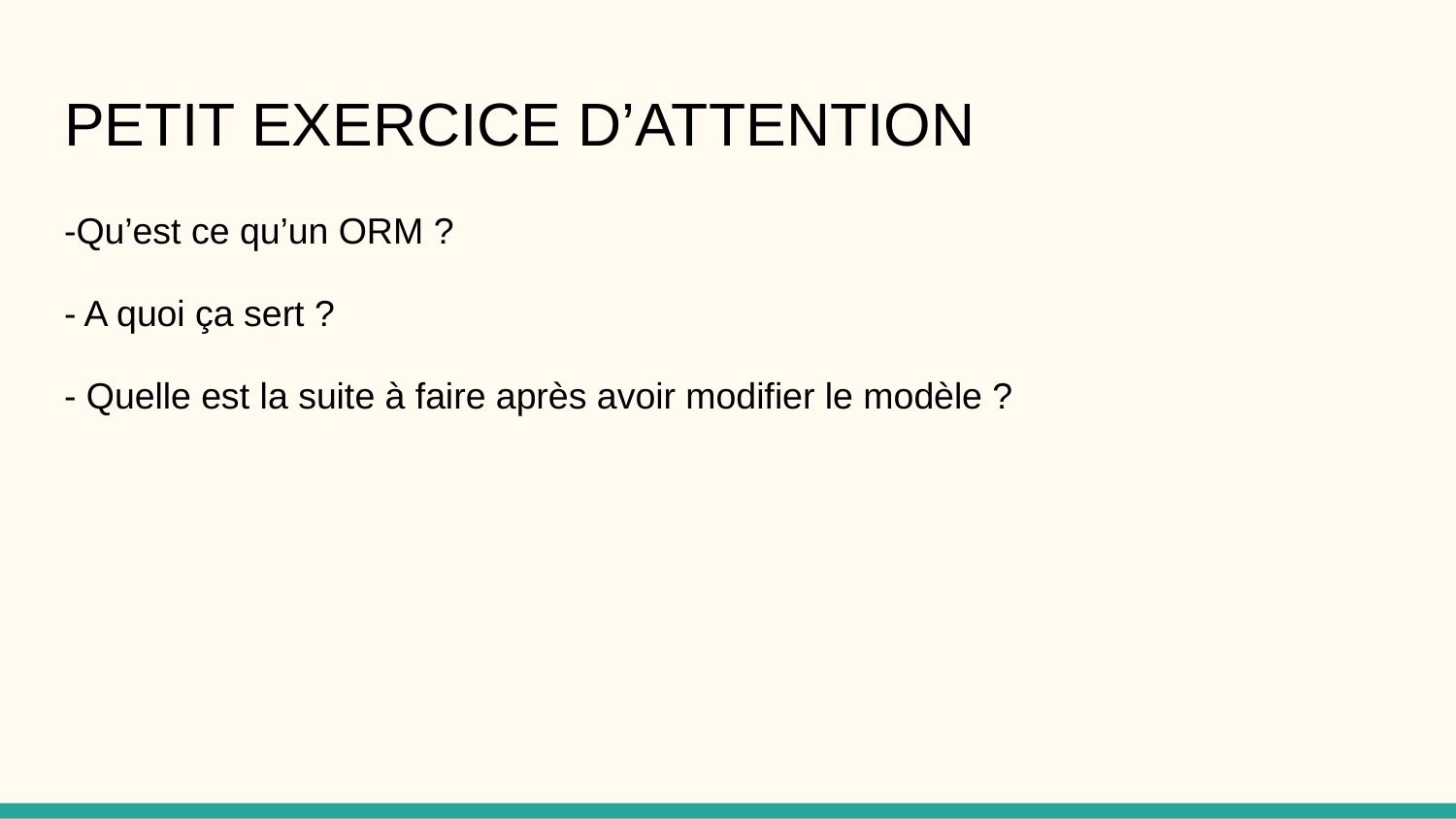

# PETIT EXERCICE D’ATTENTION
-Qu’est ce qu’un ORM ?
- A quoi ça sert ?
- Quelle est la suite à faire après avoir modifier le modèle ?